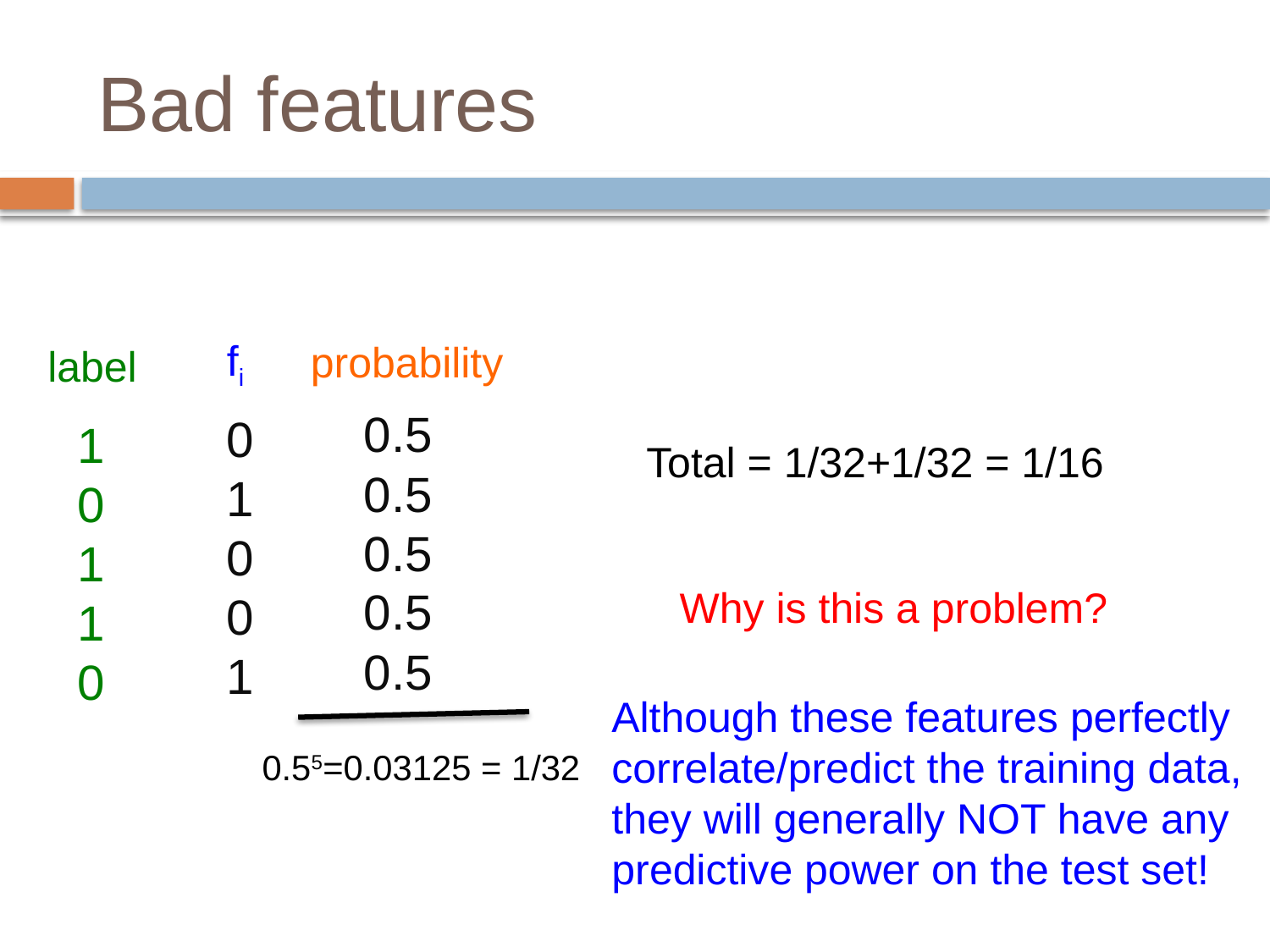

# Bad features
fi
probability
label
0.5
0.5
0.5
0.5
0.5
0
1
0
0
1
1
0
1
1
0
Total = 1/32+1/32 = 1/16
Why is this a problem?
Although these features perfectly correlate/predict the training data, they will generally NOT have any predictive power on the test set!
0.55=0.03125 = 1/32